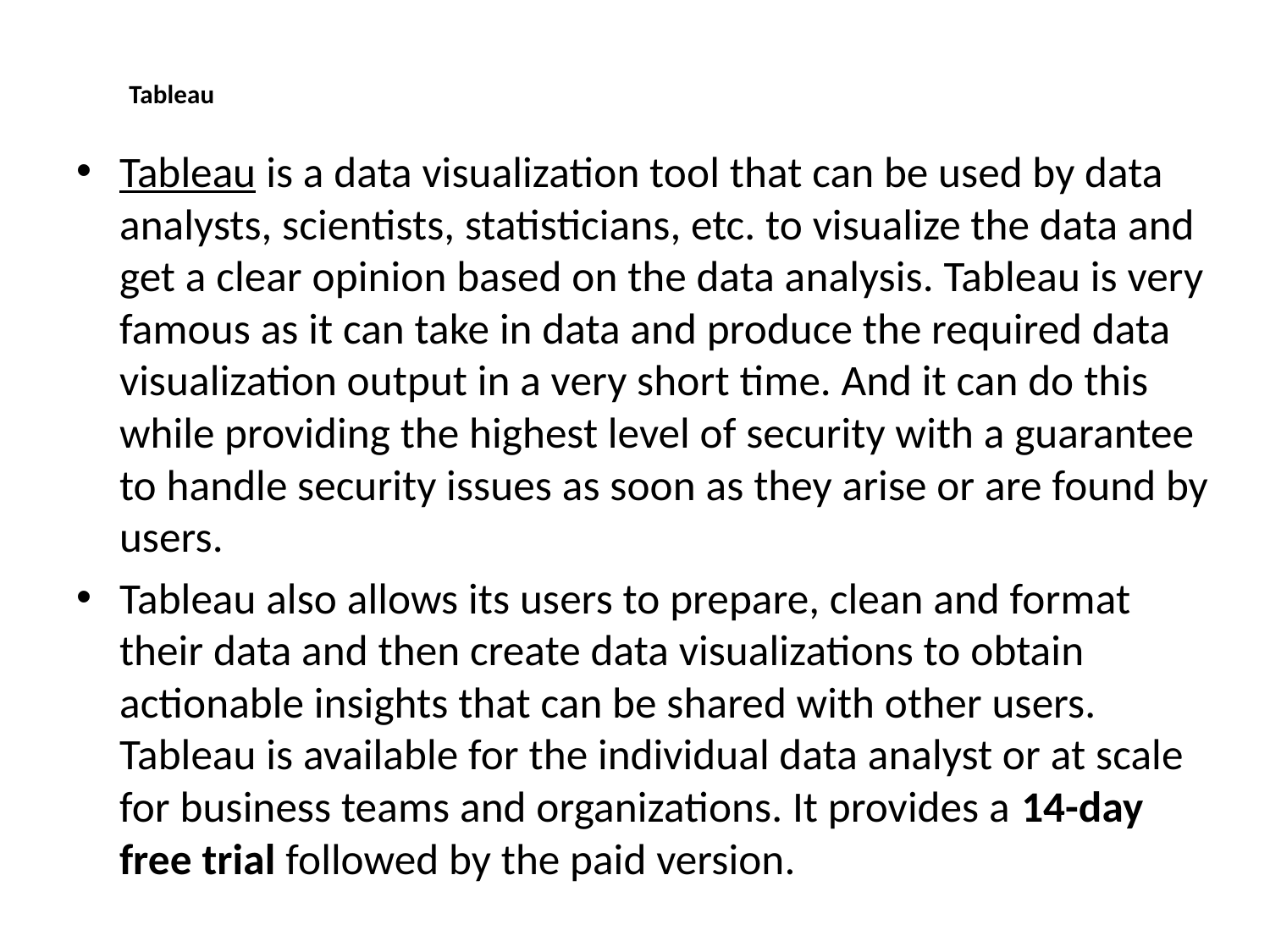

# Tableau
Tableau is a data visualization tool that can be used by data analysts, scientists, statisticians, etc. to visualize the data and get a clear opinion based on the data analysis. Tableau is very famous as it can take in data and produce the required data visualization output in a very short time. And it can do this while providing the highest level of security with a guarantee to handle security issues as soon as they arise or are found by users.
Tableau also allows its users to prepare, clean and format their data and then create data visualizations to obtain actionable insights that can be shared with other users. Tableau is available for the individual data analyst or at scale for business teams and organizations. It provides a 14-day free trial followed by the paid version.